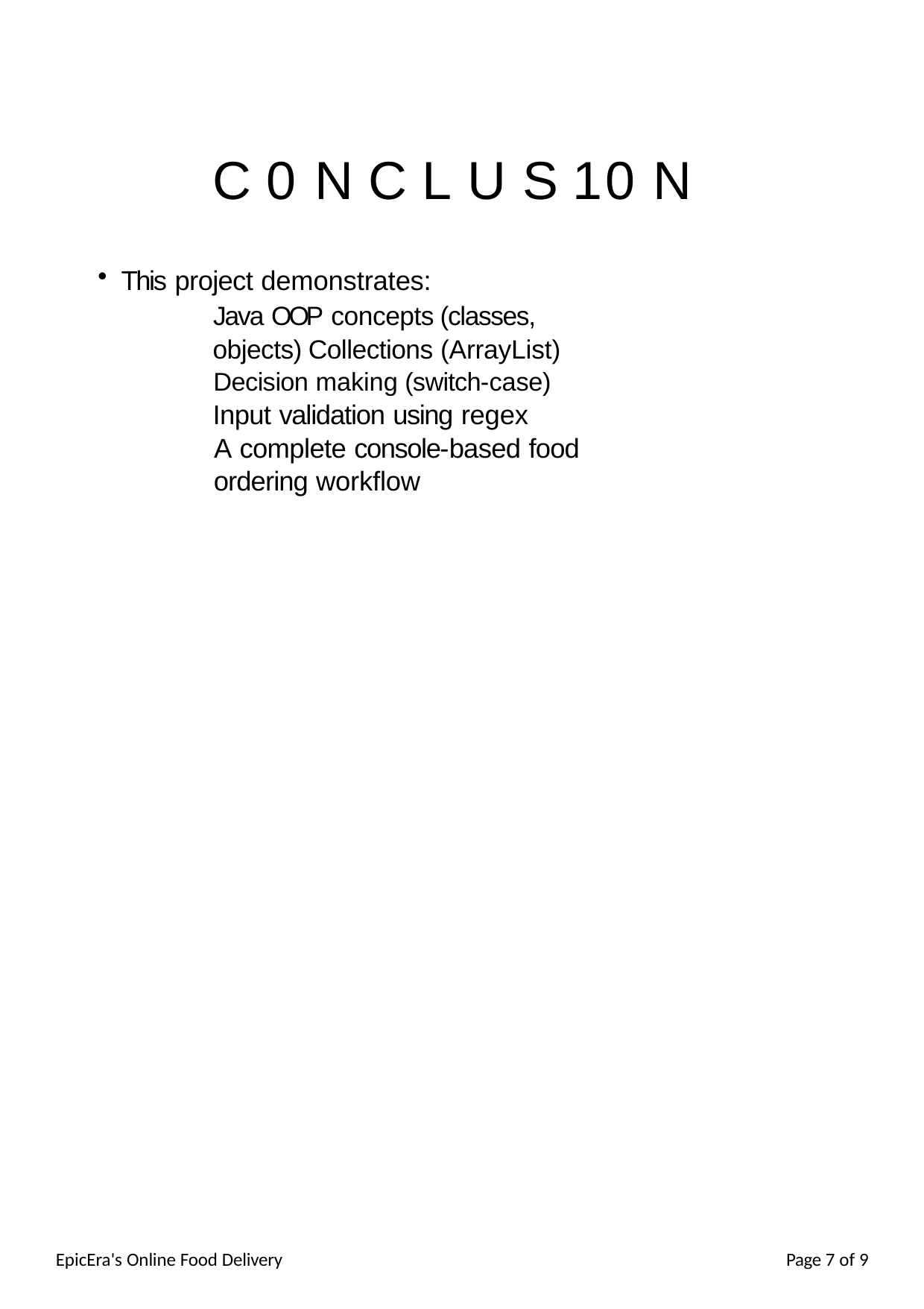

# C 0 N C L U S 10 N
This project demonstrates:
Java OOP concepts (classes, objects) Collections (ArrayList)
Decision making (switch-case)
Input validation using regex
A complete console-based food ordering workflow
EpicEra's Online Food Delivery
Page 7 of 9